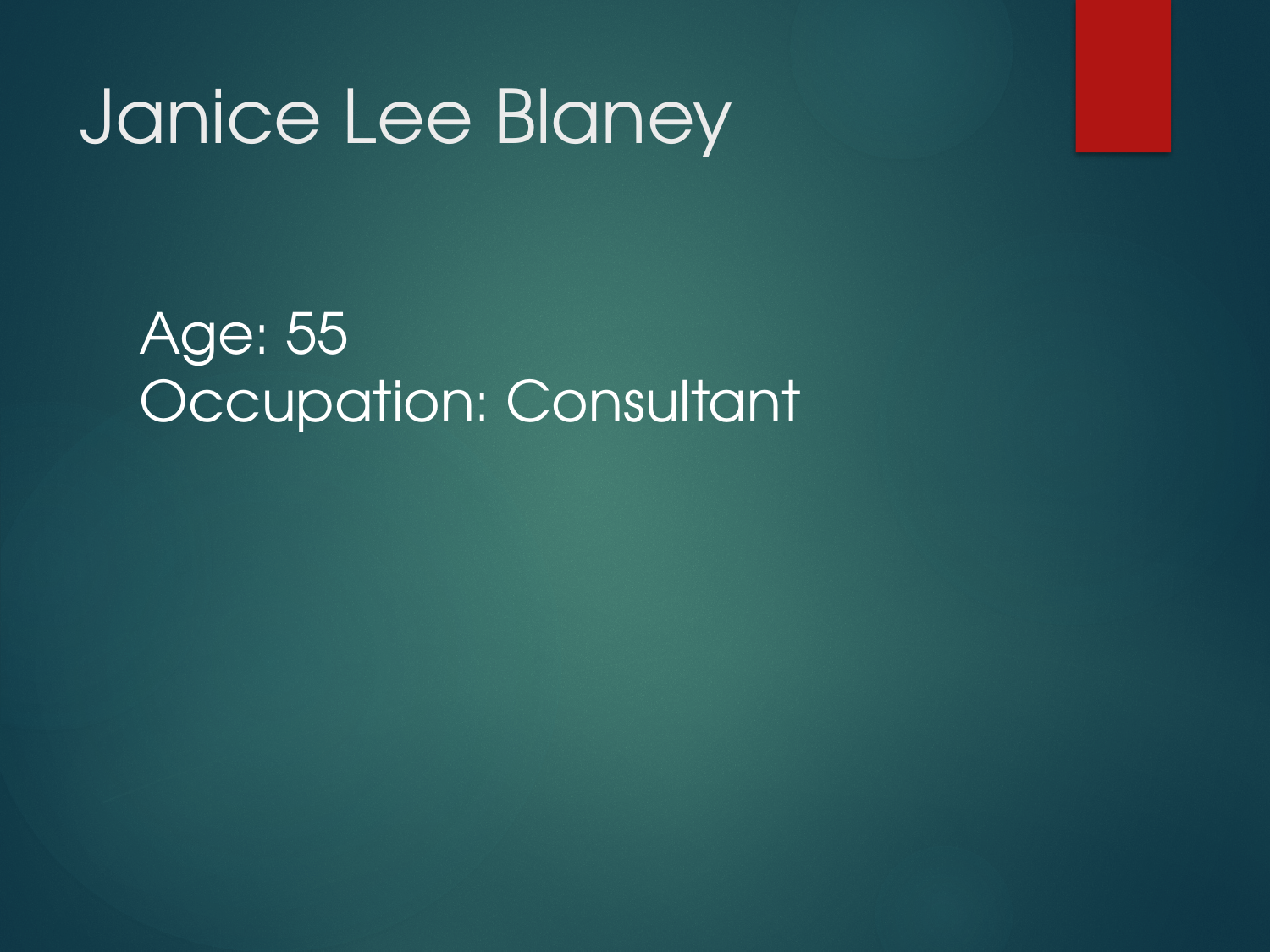

# Janice Lee Blaney

Age: 55
Occupation: Consultant